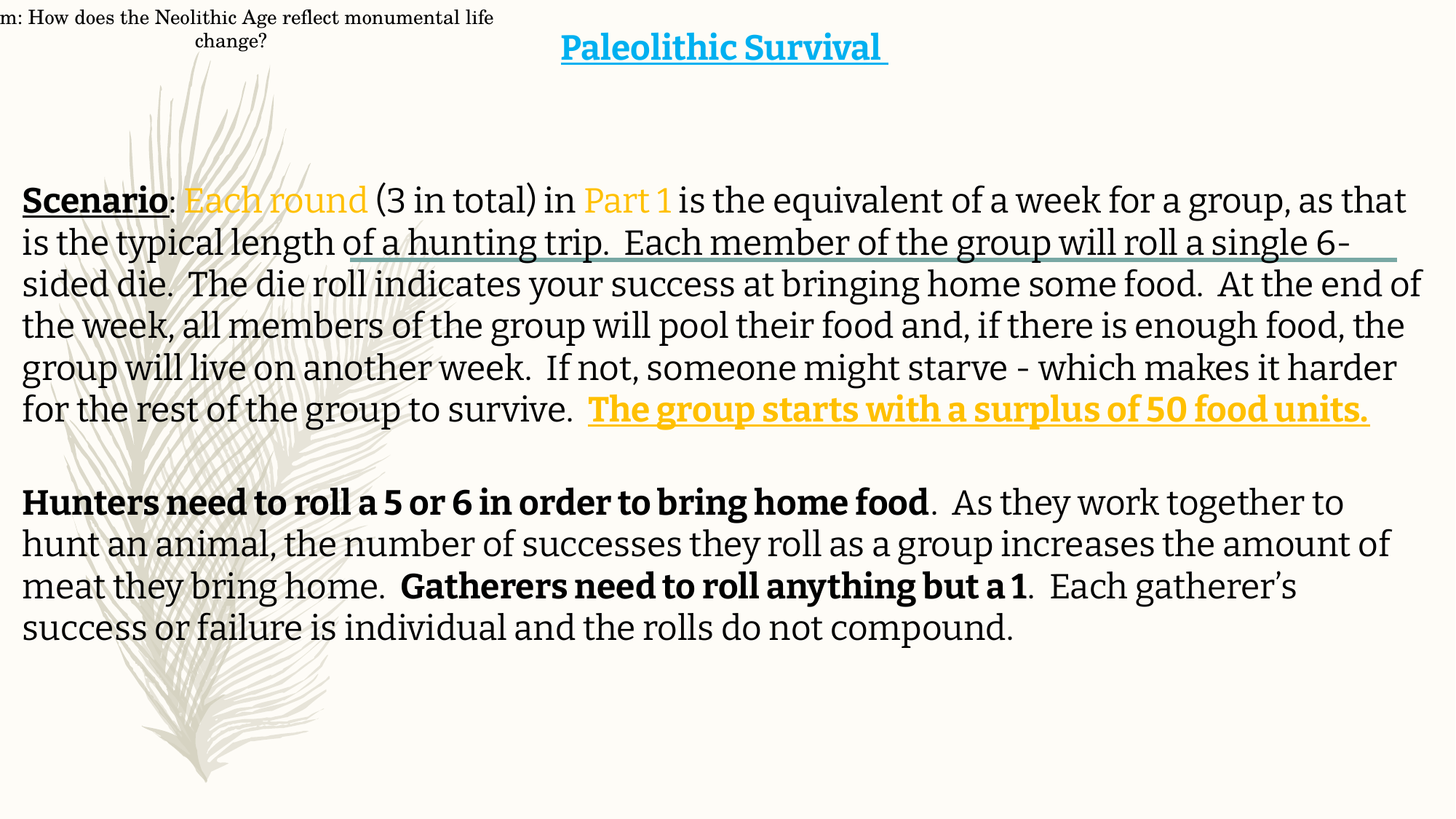

Aim: How does the Neolithic Age reflect monumental life change?

Paleolithic Survival

Scenario: Each round (3 in total) in Part 1 is the equivalent of a week for a group, as that is the typical length of a hunting trip.  Each member of the group will roll a single 6-sided die.  The die roll indicates your success at bringing home some food.  At the end of the week, all members of the group will pool their food and, if there is enough food, the group will live on another week.  If not, someone might starve - which makes it harder for the rest of the group to survive.  The group starts with a surplus of 50 food units.

Hunters need to roll a 5 or 6 in order to bring home food.  As they work together to hunt an animal, the number of successes they roll as a group increases the amount of meat they bring home.  Gatherers need to roll anything but a 1.  Each gatherer’s success or failure is individual and the rolls do not compound.